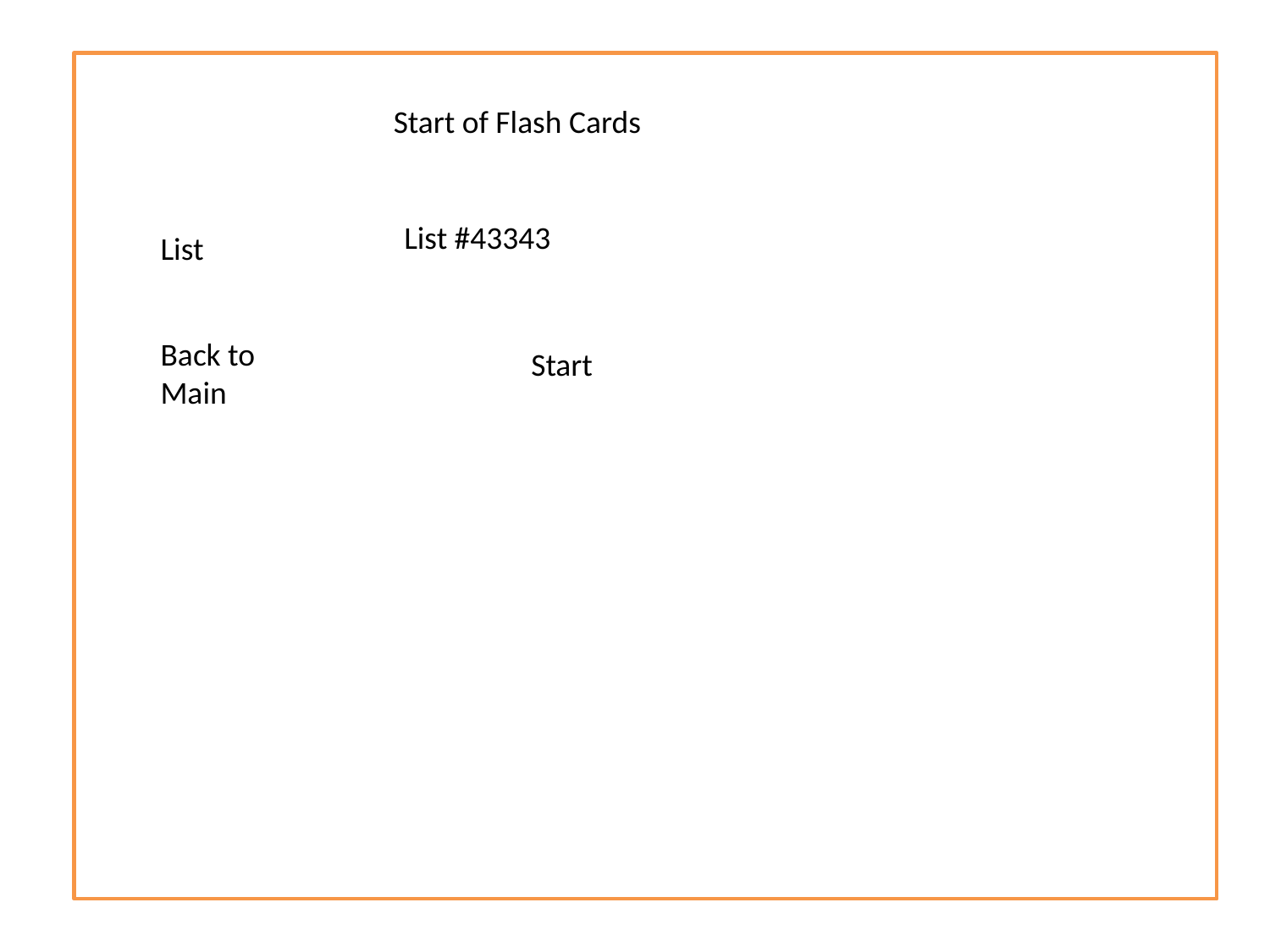

Start of Flash Cards
List #43343
List
Back to Main
Start